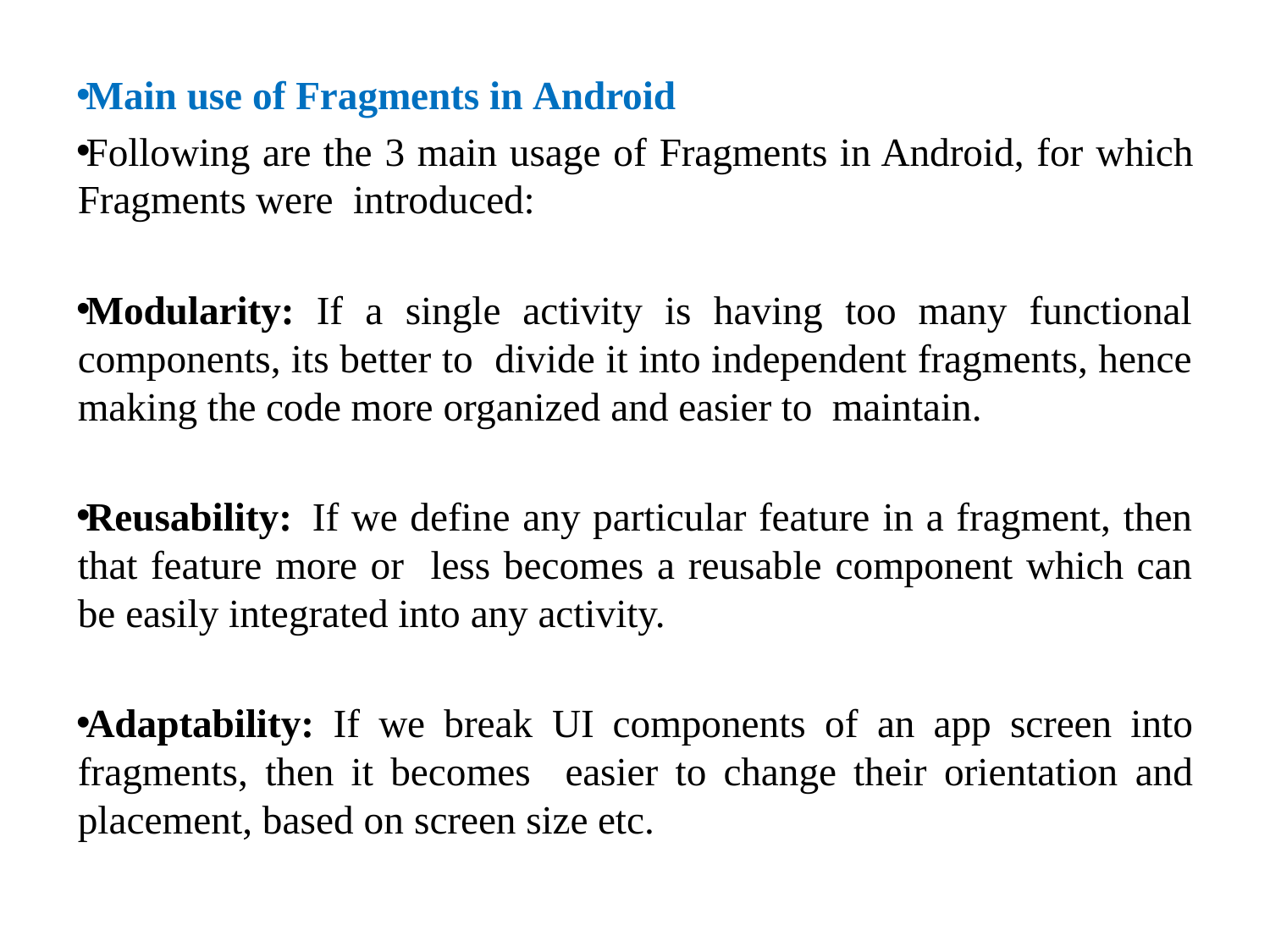

Main use of Fragments in Android
Following are the 3 main usage of Fragments in Android, for which Fragments were  introduced:

Modularity: If a single activity is having too many functional components, its better to  divide it into independent fragments, hence making the code more organized and easier to  maintain.

Reusability: If we define any particular feature in a fragment, then that feature more or  less becomes a reusable component which can be easily integrated into any activity.

Adaptability: If we break UI components of an app screen into fragments, then it becomes  easier to change their orientation and placement, based on screen size etc.